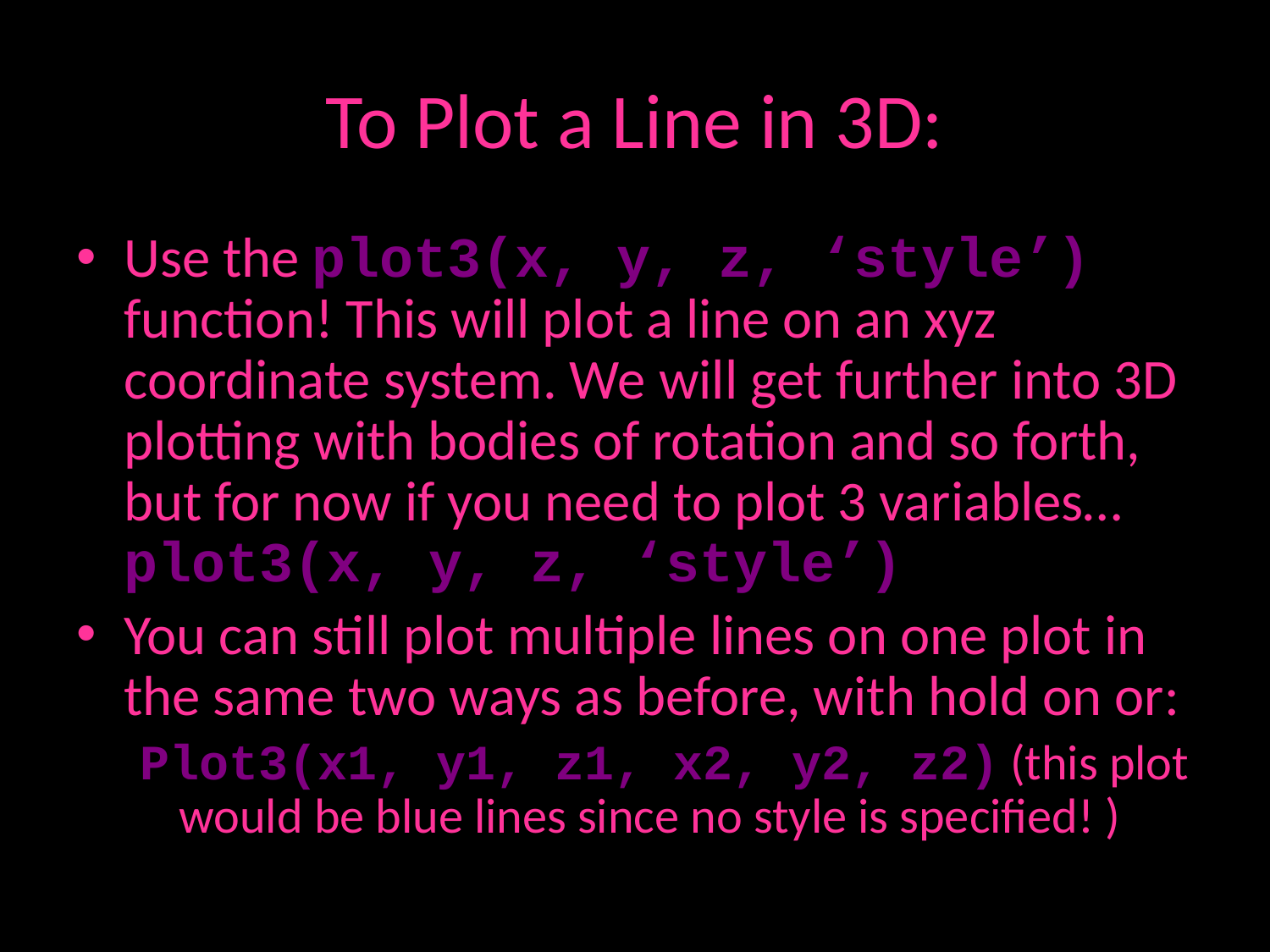

# To Plot a Line in 3D:
Use the plot3(x, y, z, ‘style’) function! This will plot a line on an xyz coordinate system. We will get further into 3D plotting with bodies of rotation and so forth, but for now if you need to plot 3 variables… plot3(x, y, z, ‘style’)
You can still plot multiple lines on one plot in the same two ways as before, with hold on or:
Plot3(x1, y1, z1, x2, y2, z2) (this plot would be blue lines since no style is specified! )